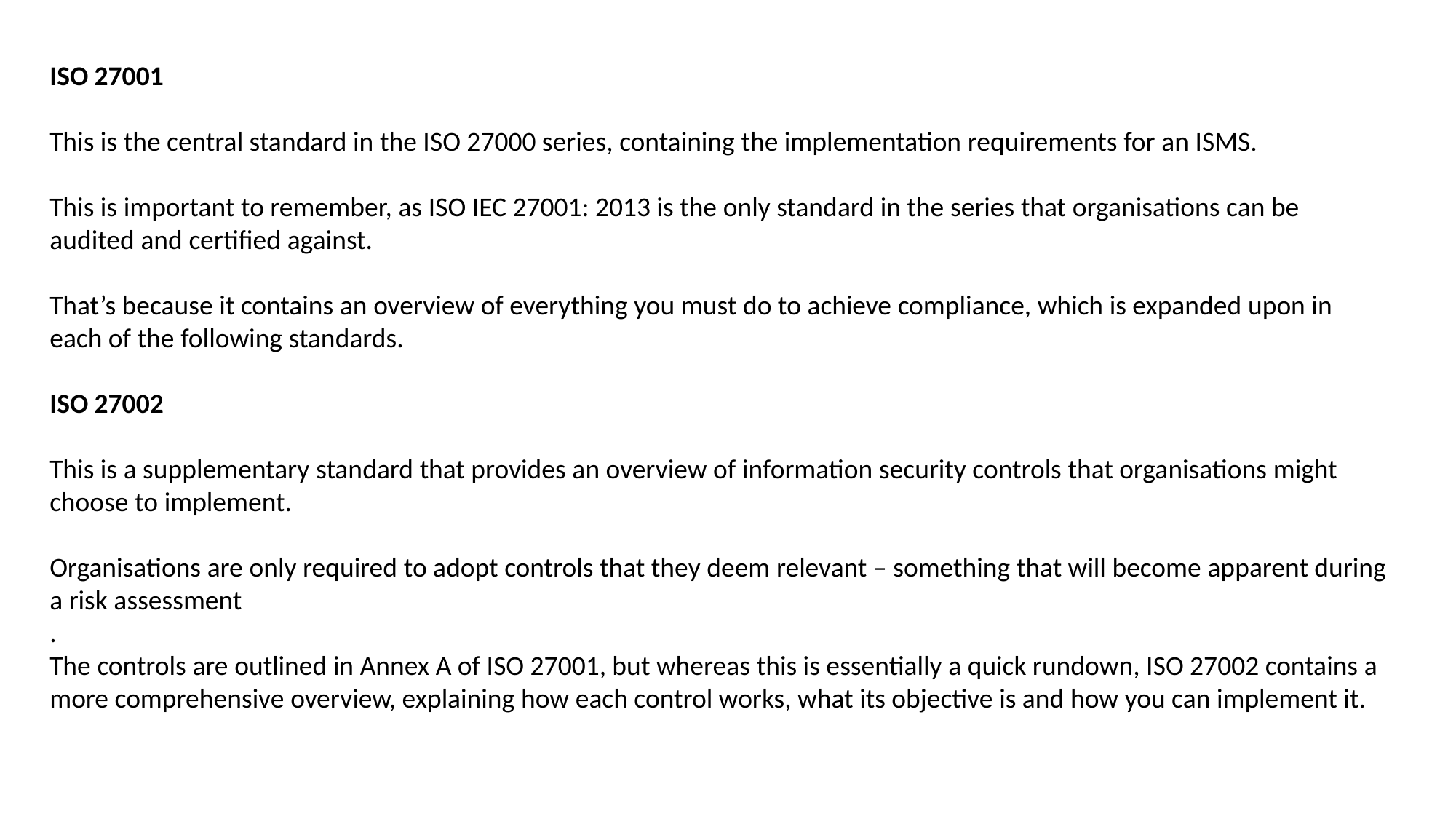

ISO 27001

This is the central standard in the ISO 27000 series, containing the implementation requirements for an ISMS.

This is important to remember, as ISO IEC 27001: 2013 is the only standard in the series that organisations can be audited and certified against.

That’s because it contains an overview of everything you must do to achieve compliance, which is expanded upon in each of the following standards.

ISO 27002

This is a supplementary standard that provides an overview of information security controls that organisations might choose to implement.

Organisations are only required to adopt controls that they deem relevant – something that will become apparent during a risk assessment
.
The controls are outlined in Annex A of ISO 27001, but whereas this is essentially a quick rundown, ISO 27002 contains a more comprehensive overview, explaining how each control works, what its objective is and how you can implement it.